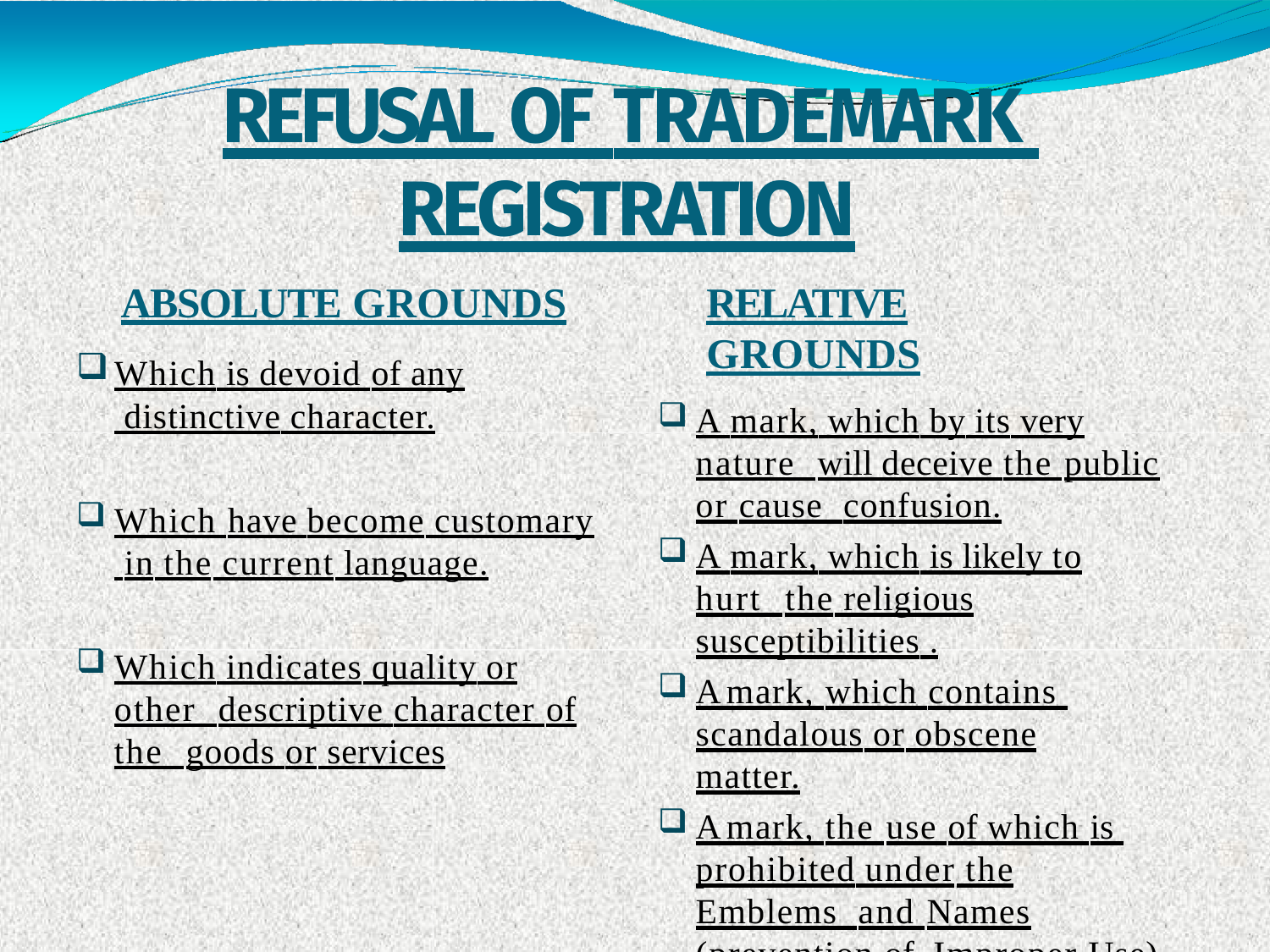

# REFUSAL OF TRADEMARK  REGISTRATION
ABSOLUTE GROUNDS
Which is devoid of any  distinctive character.

Which have become customary  in the current language.

Which indicates quality or other  descriptive character of the  goods or services
RELATIVE	GROUNDS
A mark, which by its very nature  will deceive the public or cause  confusion.
A mark, which is likely to hurt  the religious susceptibilities .
A mark, which contains  scandalous or obscene matter.
A mark, the use of which is  prohibited under the Emblems  and Names (prevention of  Improper Use) Act 1950